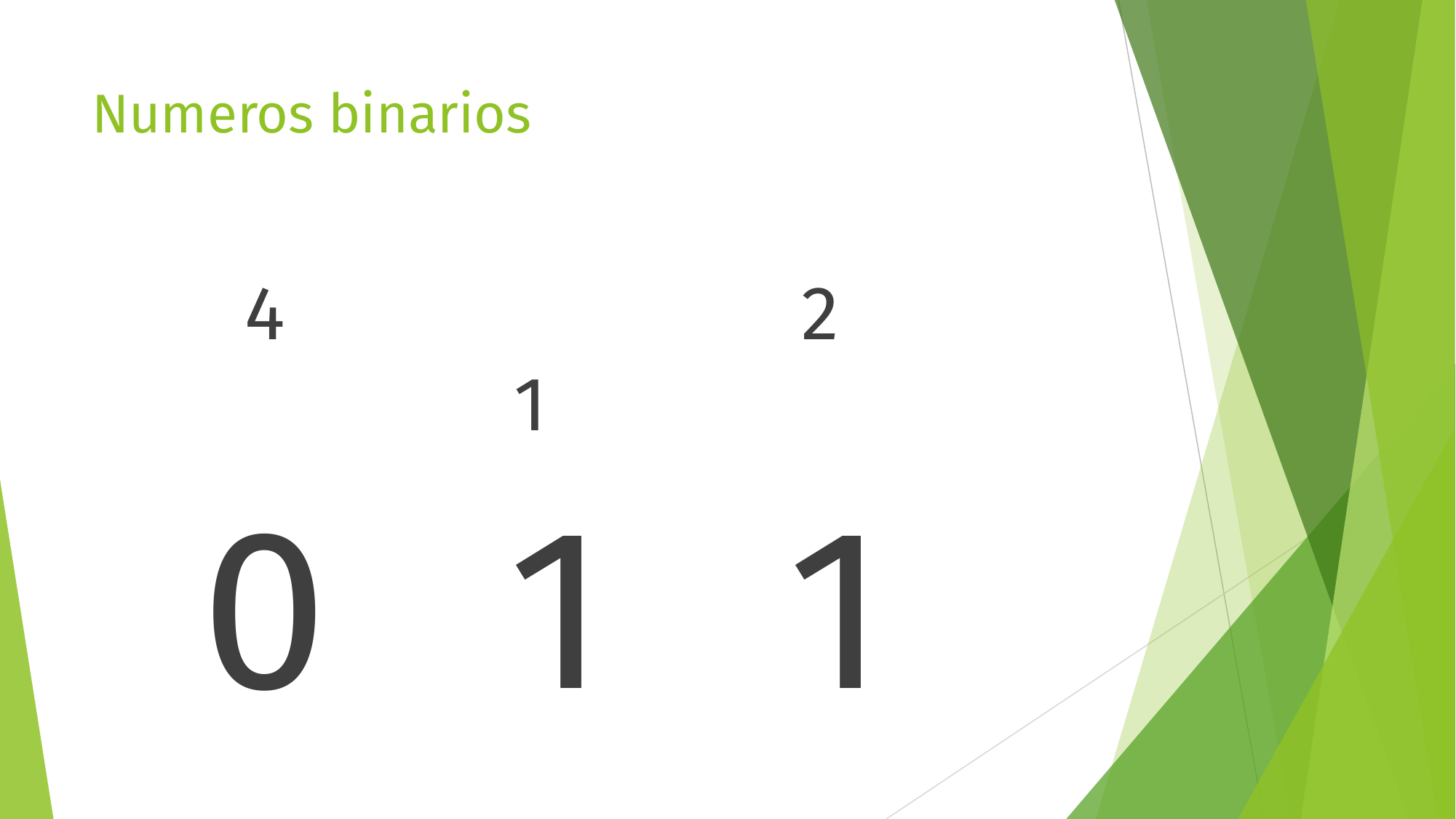

# Numeros binarios
4 					2 				  1
0   1 	 	1